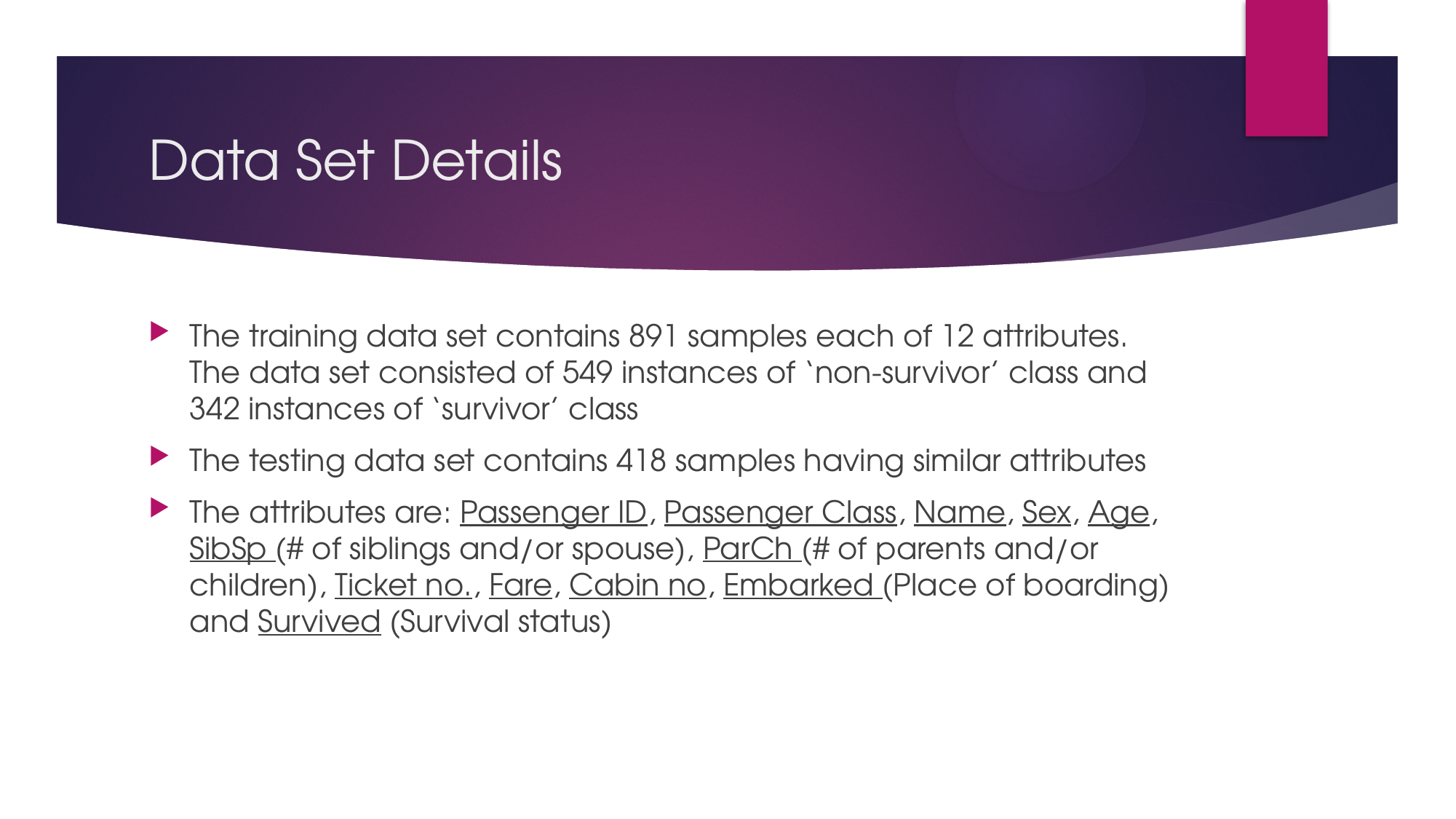

# Data Set Details
The training data set contains 891 samples each of 12 attributes. The data set consisted of 549 instances of ‘non-survivor’ class and 342 instances of ‘survivor’ class
The testing data set contains 418 samples having similar attributes
The attributes are: Passenger ID, Passenger Class, Name, Sex, Age, SibSp (# of siblings and/or spouse), ParCh (# of parents and/or children), Ticket no., Fare, Cabin no, Embarked (Place of boarding) and Survived (Survival status)